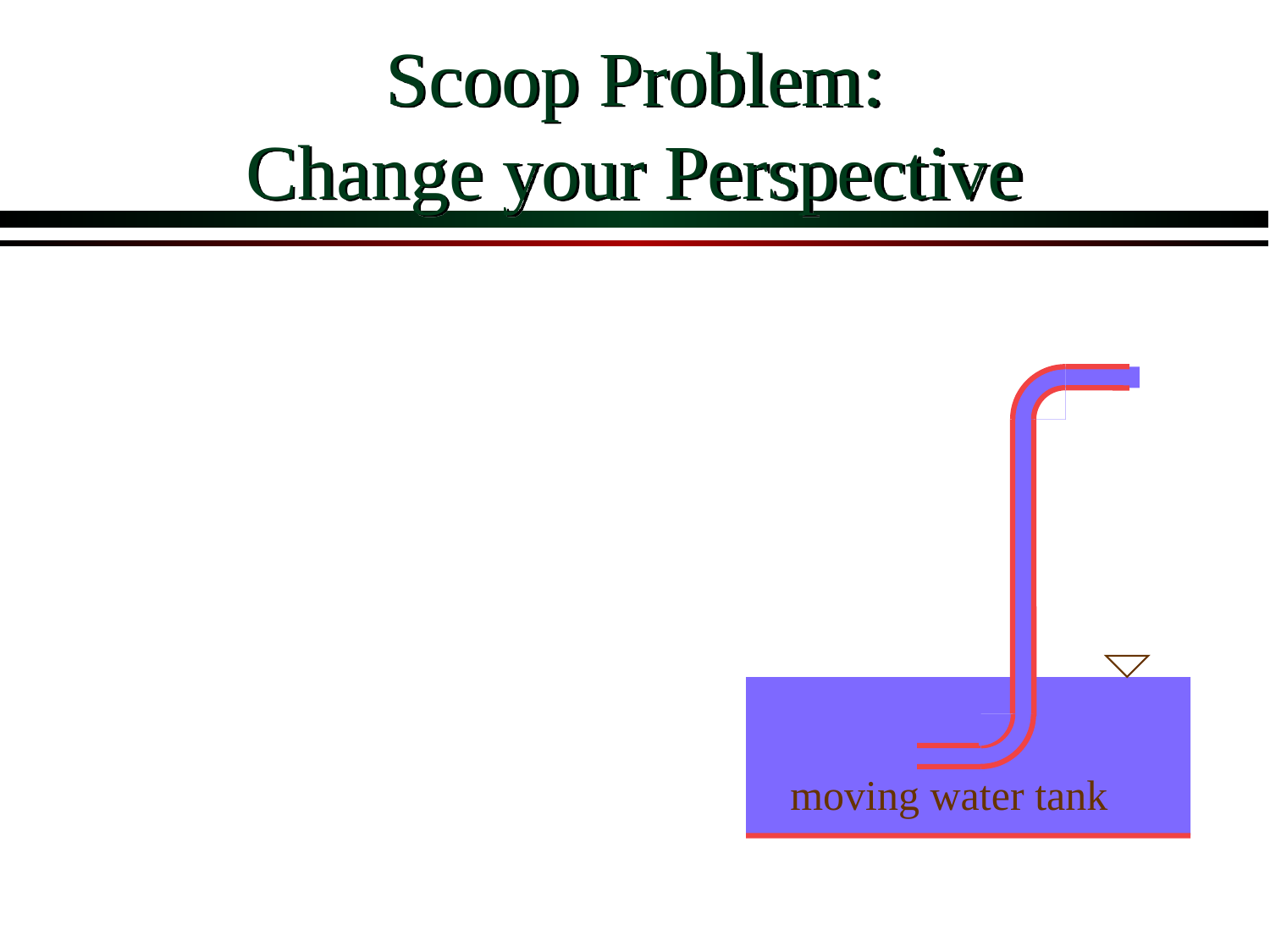

# Scoop Problem: Change your Perspective

moving water tank